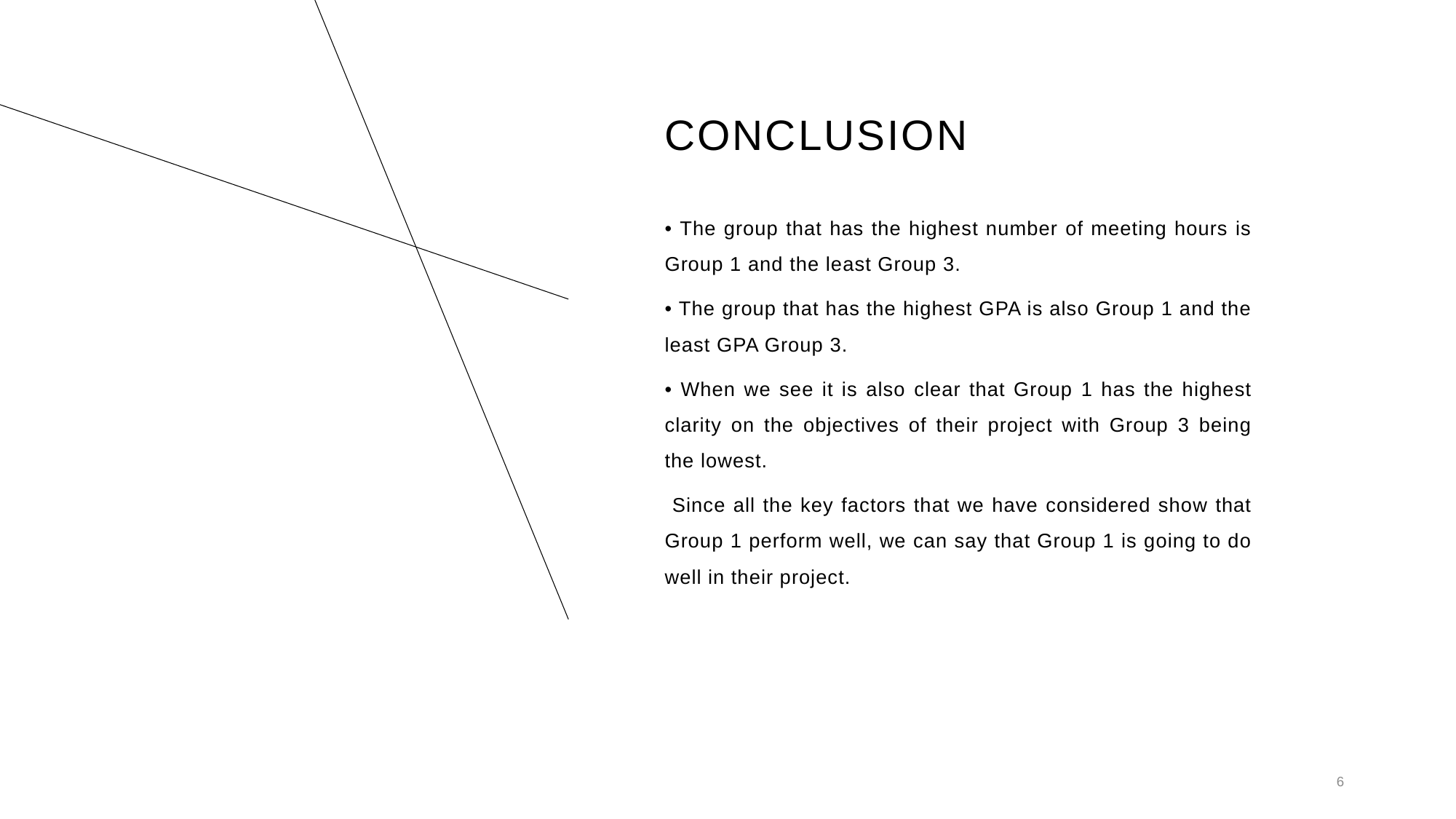

# Conclusion
• The group that has the highest number of meeting hours is Group 1 and the least Group 3.
• The group that has the highest GPA is also Group 1 and the least GPA Group 3.
• When we see it is also clear that Group 1 has the highest clarity on the objectives of their project with Group 3 being the lowest.
 Since all the key factors that we have considered show that Group 1 perform well, we can say that Group 1 is going to do well in their project.

6